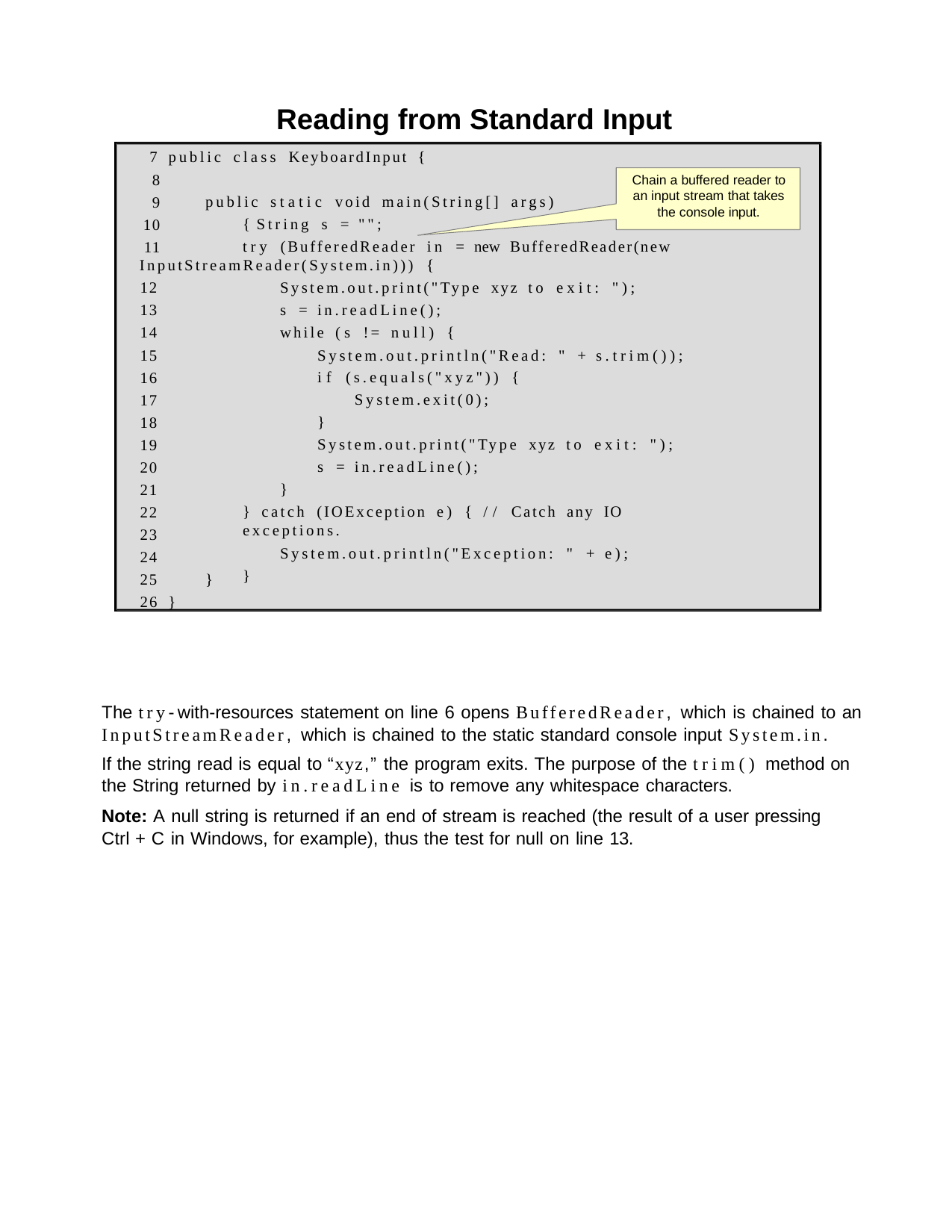

Reading from Standard Input
7 public class KeyboardInput {

8
9
10
11

Chain a buffered reader to an input stream that takes the console input.
public static void main(String[] args) { String s = "";
try (BufferedReader in = new BufferedReader(new
InputStreamReader(System.in))) {
12
13
14
15
16
17
18
19
20
21
22
23
24
25
26 }
System.out.print("Type xyz to exit: "); s = in.readLine();
while (s != null) {
System.out.println("Read: " + s.trim()); if (s.equals("xyz")) {
System.exit(0);
}
System.out.print("Type xyz to exit: "); s = in.readLine();
}
} catch (IOException e) { // Catch any IO exceptions.
System.out.println("Exception: " + e);
}
}

The try-with-resources statement on line 6 opens BufferedReader, which is chained to an
InputStreamReader, which is chained to the static standard console input System.in.
If the string read is equal to “xyz,” the program exits. The purpose of the trim() method on the String returned by in.readLine is to remove any whitespace characters.
Note: A null string is returned if an end of stream is reached (the result of a user pressing Ctrl + C in Windows, for example), thus the test for null on line 13.